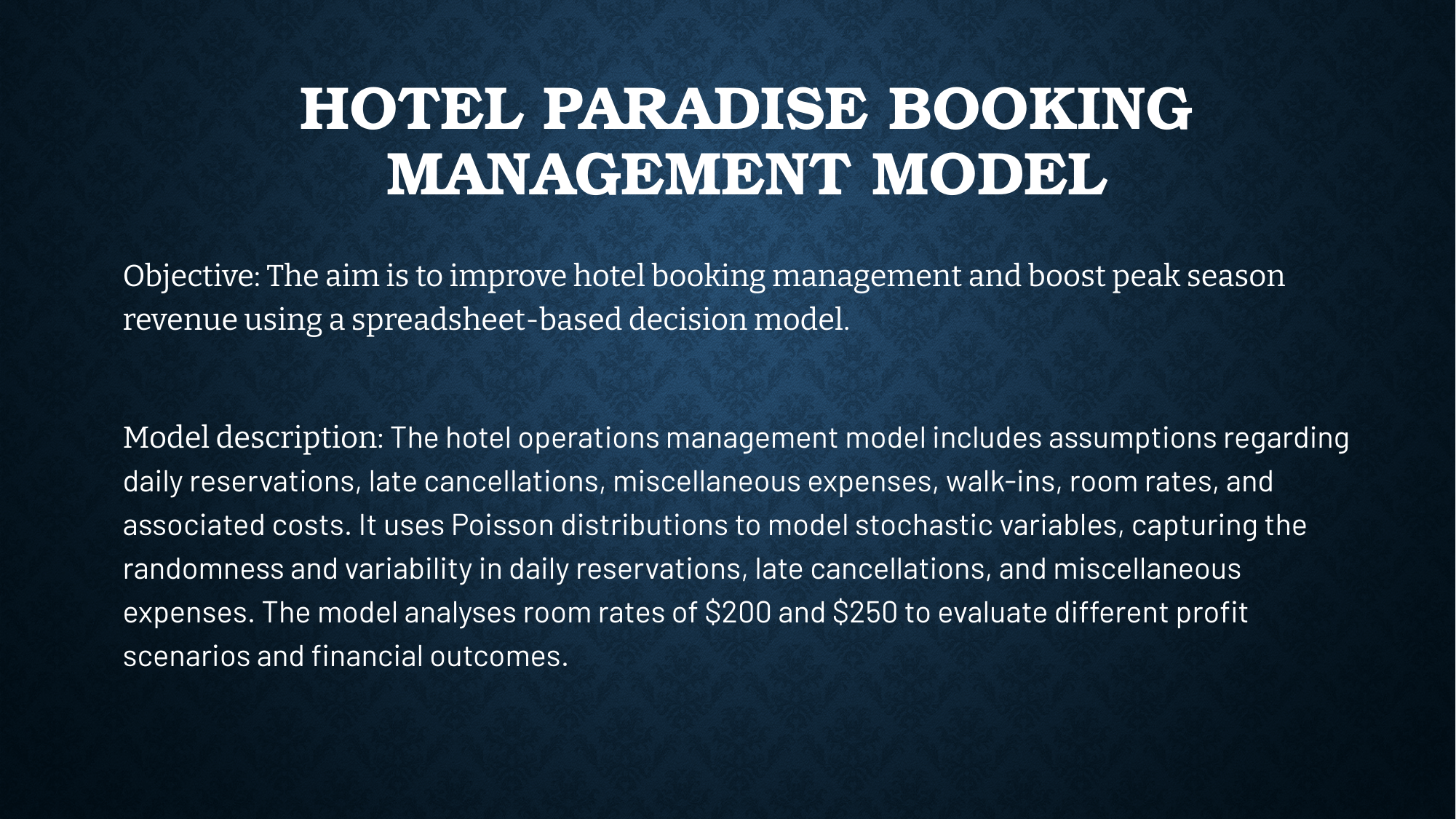

# Hotel Paradise Booking Management Model
Objective: The aim is to improve hotel booking management and boost peak season revenue using a spreadsheet-based decision model.

Model description: The hotel operations management model includes assumptions regarding daily reservations, late cancellations, miscellaneous expenses, walk-ins, room rates, and associated costs. It uses Poisson distributions to model stochastic variables, capturing the randomness and variability in daily reservations, late cancellations, and miscellaneous expenses. The model analyses room rates of $200 and $250 to evaluate different profit scenarios and financial outcomes.